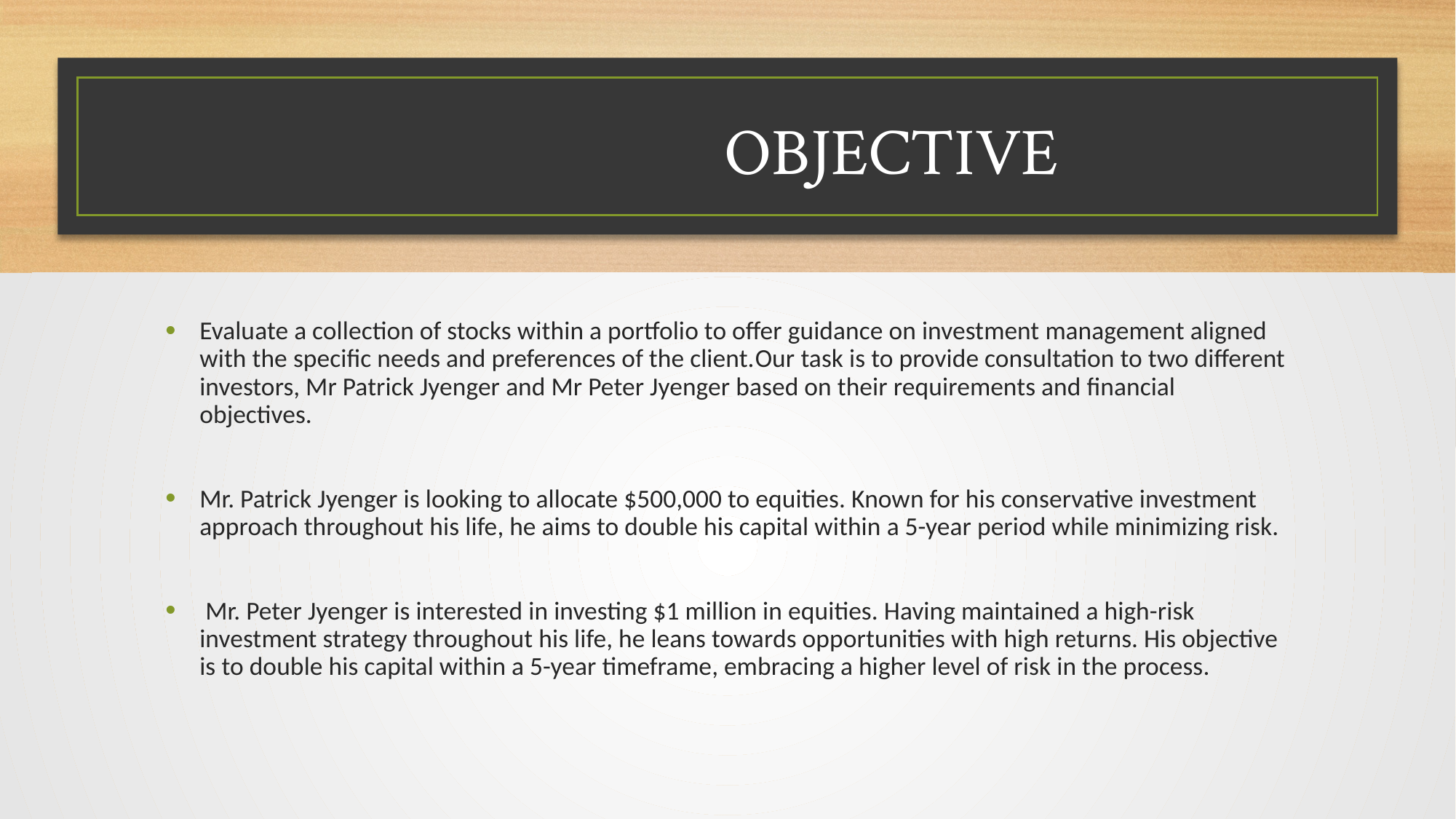

# OBJECTIVE

Evaluate a collection of stocks within a portfolio to offer guidance on investment management aligned with the specific needs and preferences of the client.Our task is to provide consultation to two different investors, Mr Patrick Jyenger and Mr Peter Jyenger based on their requirements and financial objectives.

Mr. Patrick Jyenger is looking to allocate $500,000 to equities. Known for his conservative investment approach throughout his life, he aims to double his capital within a 5-year period while minimizing risk.

 Mr. Peter Jyenger is interested in investing $1 million in equities. Having maintained a high-risk investment strategy throughout his life, he leans towards opportunities with high returns. His objective is to double his capital within a 5-year timeframe, embracing a higher level of risk in the process.